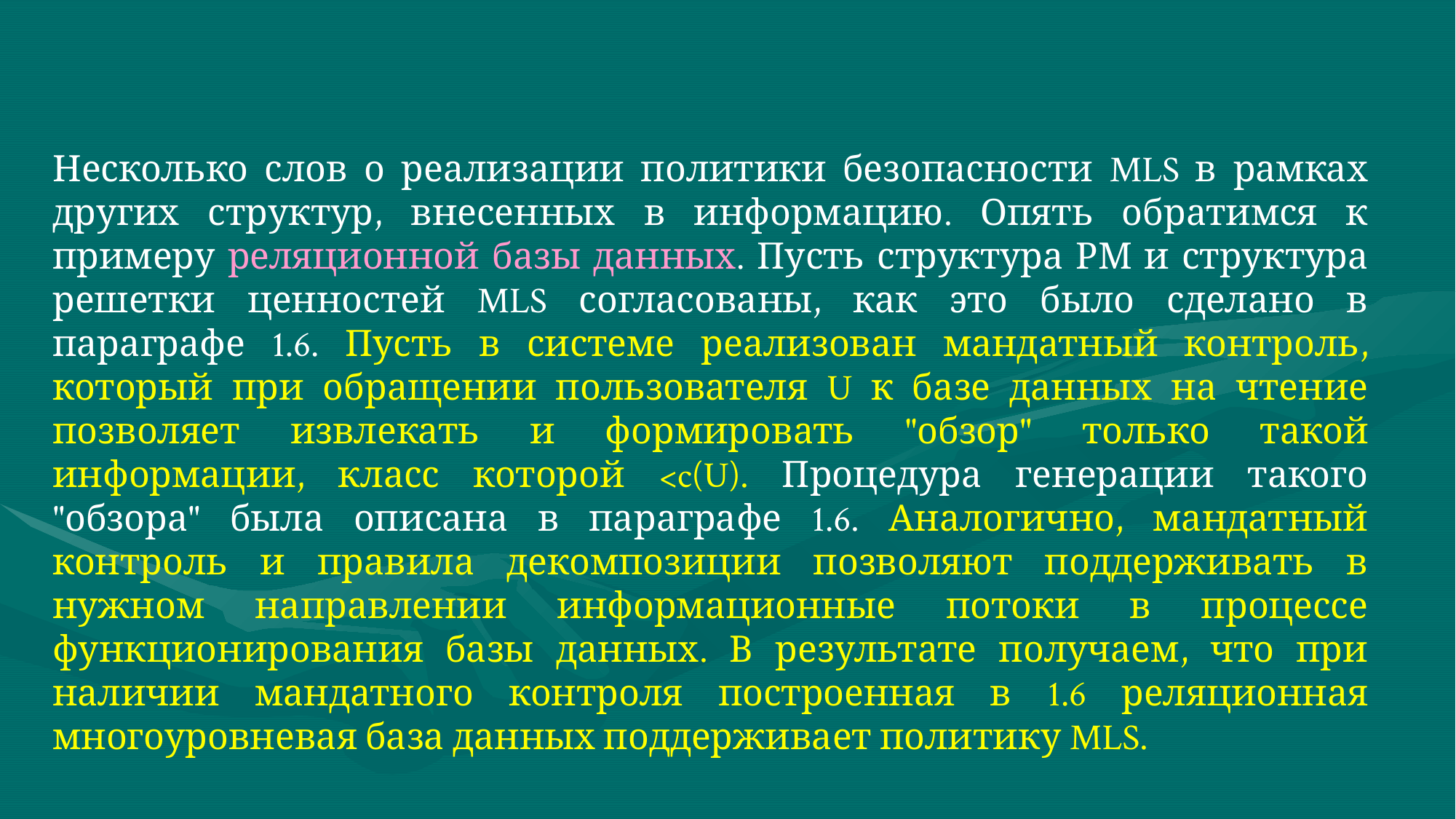

Несколько слов о реализации политики безопасности MLS в рамках других структур, внесенных в информацию. Опять обратимся к примеру реляционной базы данных. Пусть структура РМ и структура решетки ценностей MLS согласованы, как это было сделано в параграфе 1.6. Пусть в системе реализован мандатный контроль, который при обращении пользователя U к базе данных на чтение позволяет извлекать и формировать "обзор" только такой информации, класс которой <c(U). Процедура генерации такого "обзора" была описана в параграфе 1.6. Аналогично, мандатный контроль и правила декомпозиции позволяют поддерживать в нужном направлении информационные потоки в процессе функционирования базы данных. В результате получаем, что при наличии мандатного контроля построенная в 1.6 реляционная многоуровневая база данных поддерживает политику MLS.